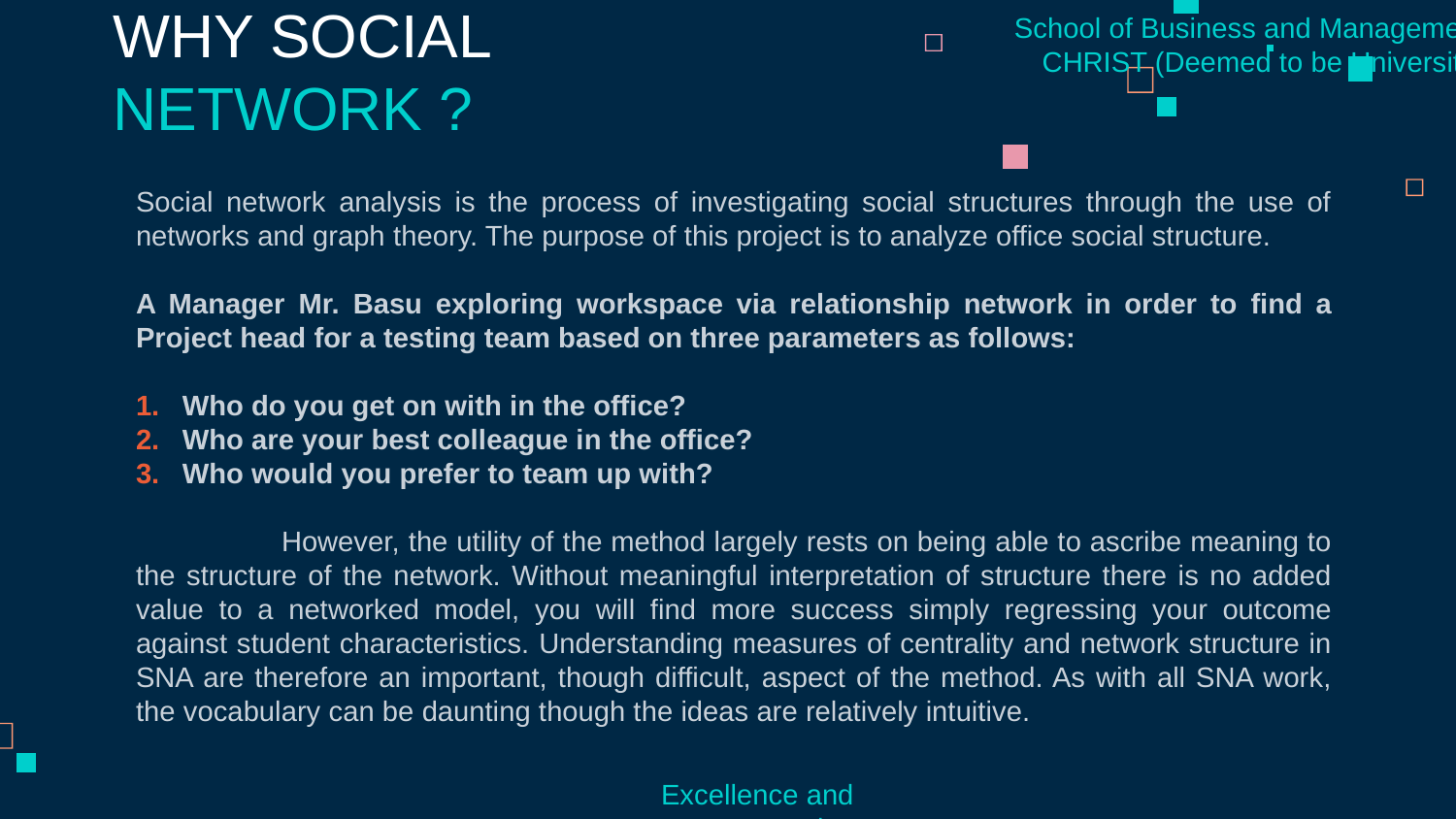

School of Business and Management
CHRIST (Deemed to be University)
# WHY SOCIAL NETWORK ?
Social network analysis is the process of investigating social structures through the use of networks and graph theory. The purpose of this project is to analyze office social structure.

A Manager Mr. Basu exploring workspace via relationship network in order to find a Project head for a testing team based on three parameters as follows:

Who do you get on with in the office?
Who are your best colleague in the office?
Who would you prefer to team up with?

	However, the utility of the method largely rests on being able to ascribe meaning to the structure of the network. Without meaningful interpretation of structure there is no added value to a networked model, you will find more success simply regressing your outcome against student characteristics. Understanding measures of centrality and network structure in SNA are therefore an important, though difficult, aspect of the method. As with all SNA work, the vocabulary can be daunting though the ideas are relatively intuitive.

Excellence and service